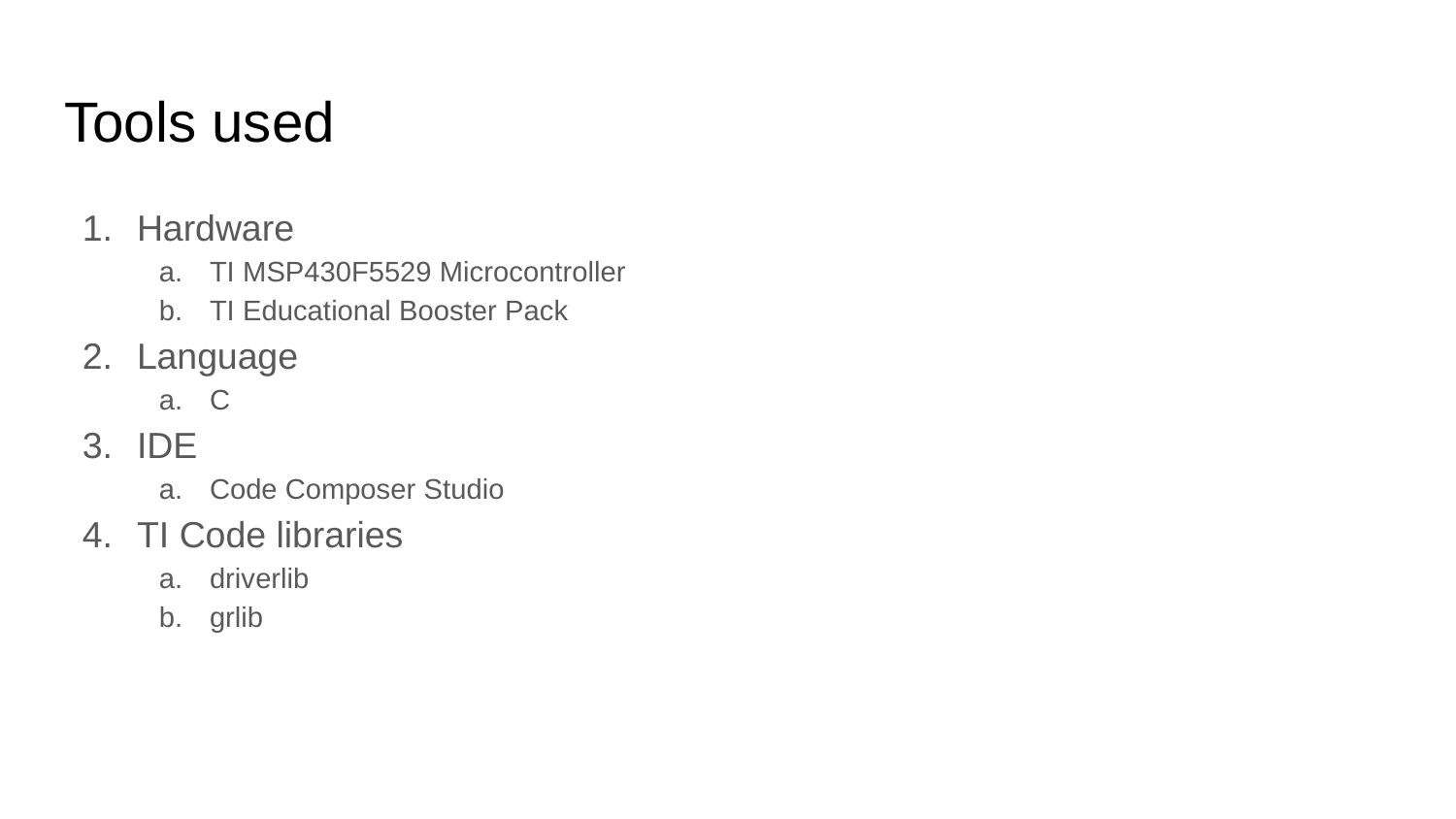

# Tools used
Hardware
TI MSP430F5529 Microcontroller
TI Educational Booster Pack
Language
C
IDE
Code Composer Studio
TI Code libraries
driverlib
grlib